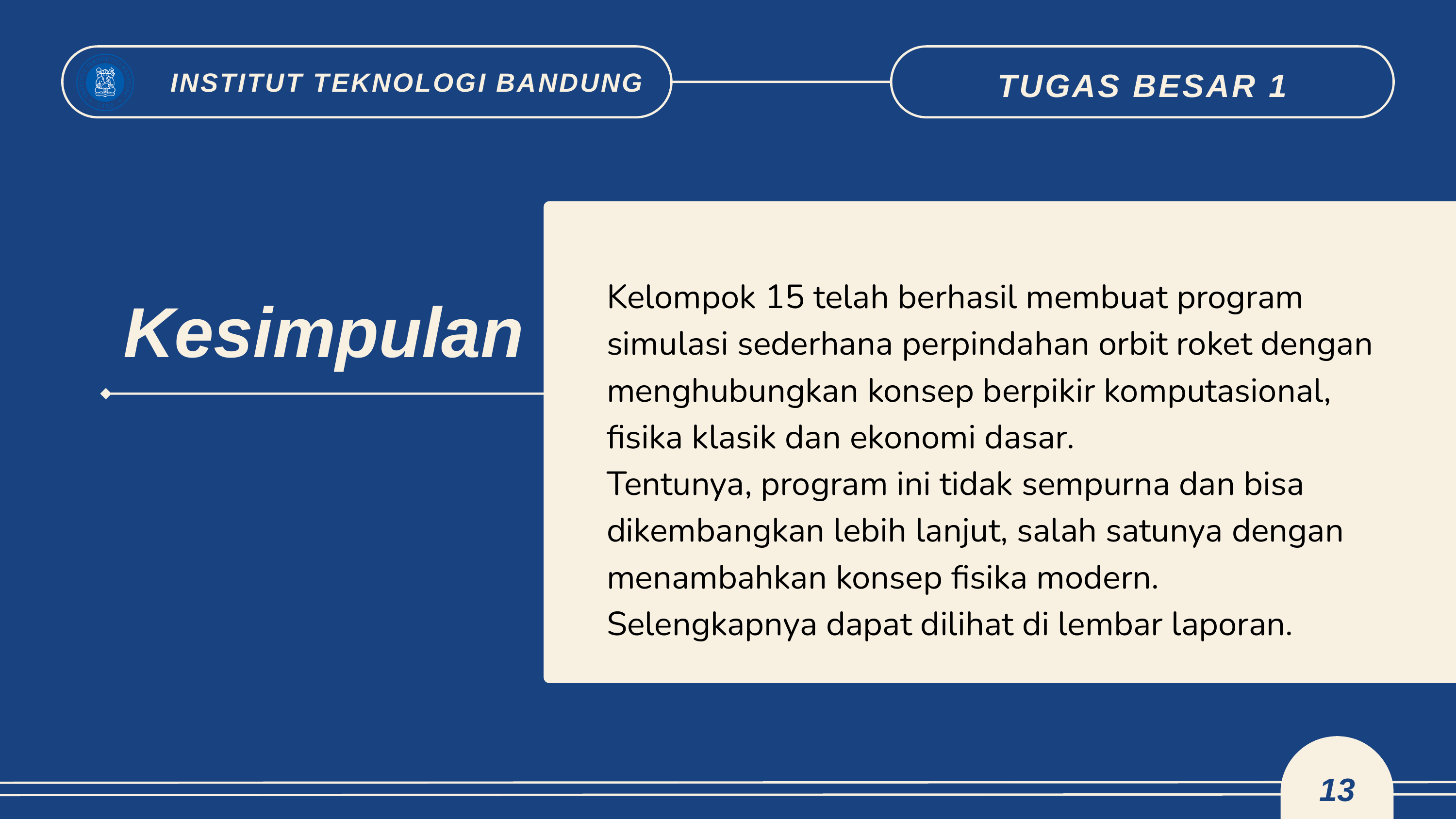

TUGAS BESAR 1
INSTITUT TEKNOLOGI BANDUNG

Kelompok 15 telah berhasil membuat program simulasi sederhana perpindahan orbit roket dengan menghubungkan konsep berpikir komputasional, fisika klasik dan ekonomi dasar.
Tentunya, program ini tidak sempurna dan bisa dikembangkan lebih lanjut, salah satunya dengan menambahkan konsep fisika modern.
Selengkapnya dapat dilihat di lembar laporan.
Kesimpulan

13